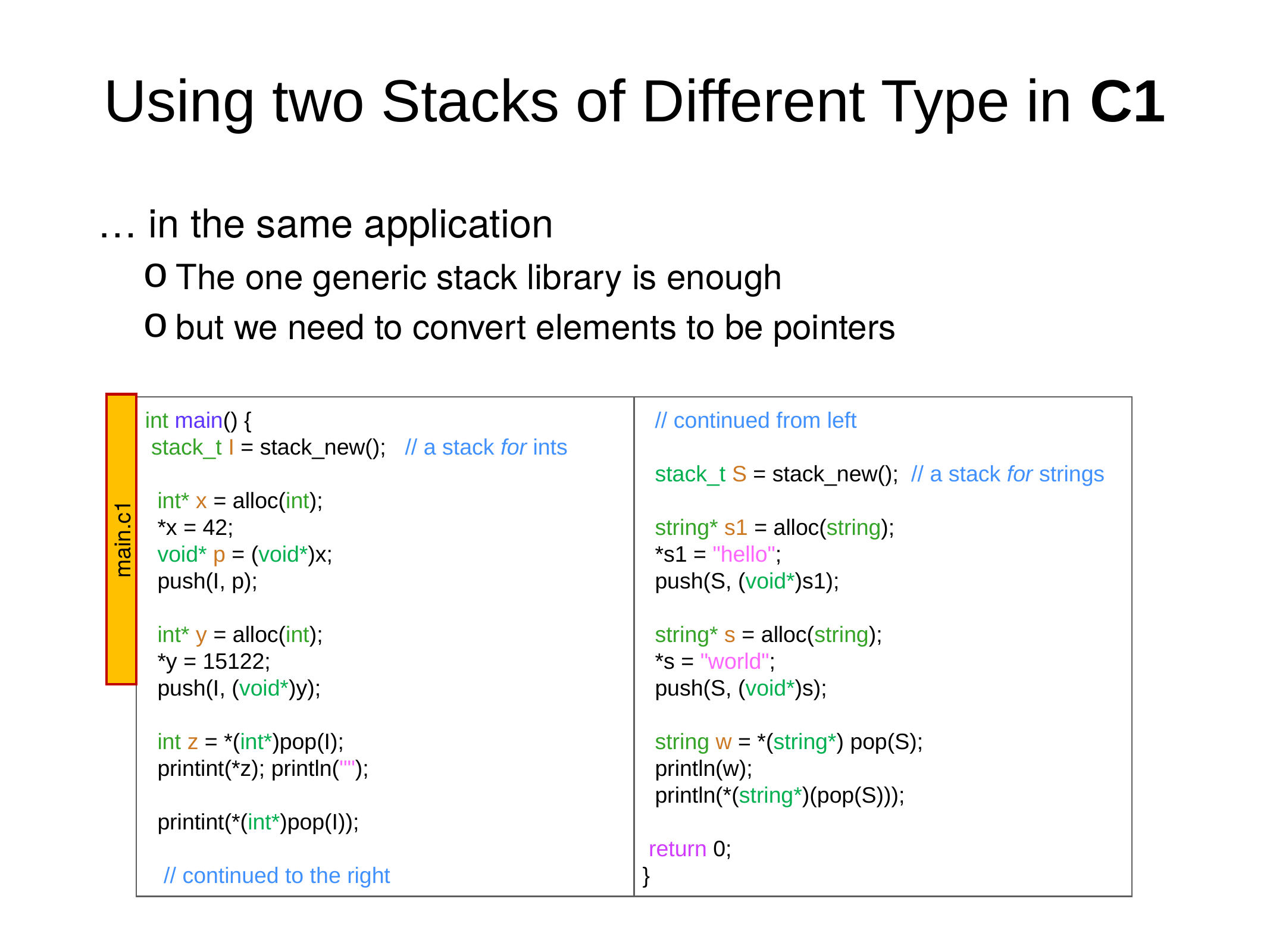

# Using two Stacks of Different Type in C1
… in the same application
The one generic stack library is enough
but we need to convert elements to be pointers
int main() {
 stack_t I = stack_new();   // a stack for ints

  int* x = alloc(int);
  *x = 42;
  void* p = (void*)x;
  push(I, p);

  int* y = alloc(int);
  *y = 15122;
  push(I, (void*)y);

  int z = *(int*)pop(I);
  printint(*z); println("");

  printint(*(int*)pop(I));

   // continued to the right
  // continued from left

  stack_t S = stack_new();  // a stack for strings

  string* s1 = alloc(string);
  *s1 = "hello";
  push(S, (void*)s1);

  string* s = alloc(string);
  *s = "world";
  push(S, (void*)s);

  string w = *(string*) pop(S);
  println(w);
  println(*(string*)(pop(S)));

 return 0;
}
main.c1